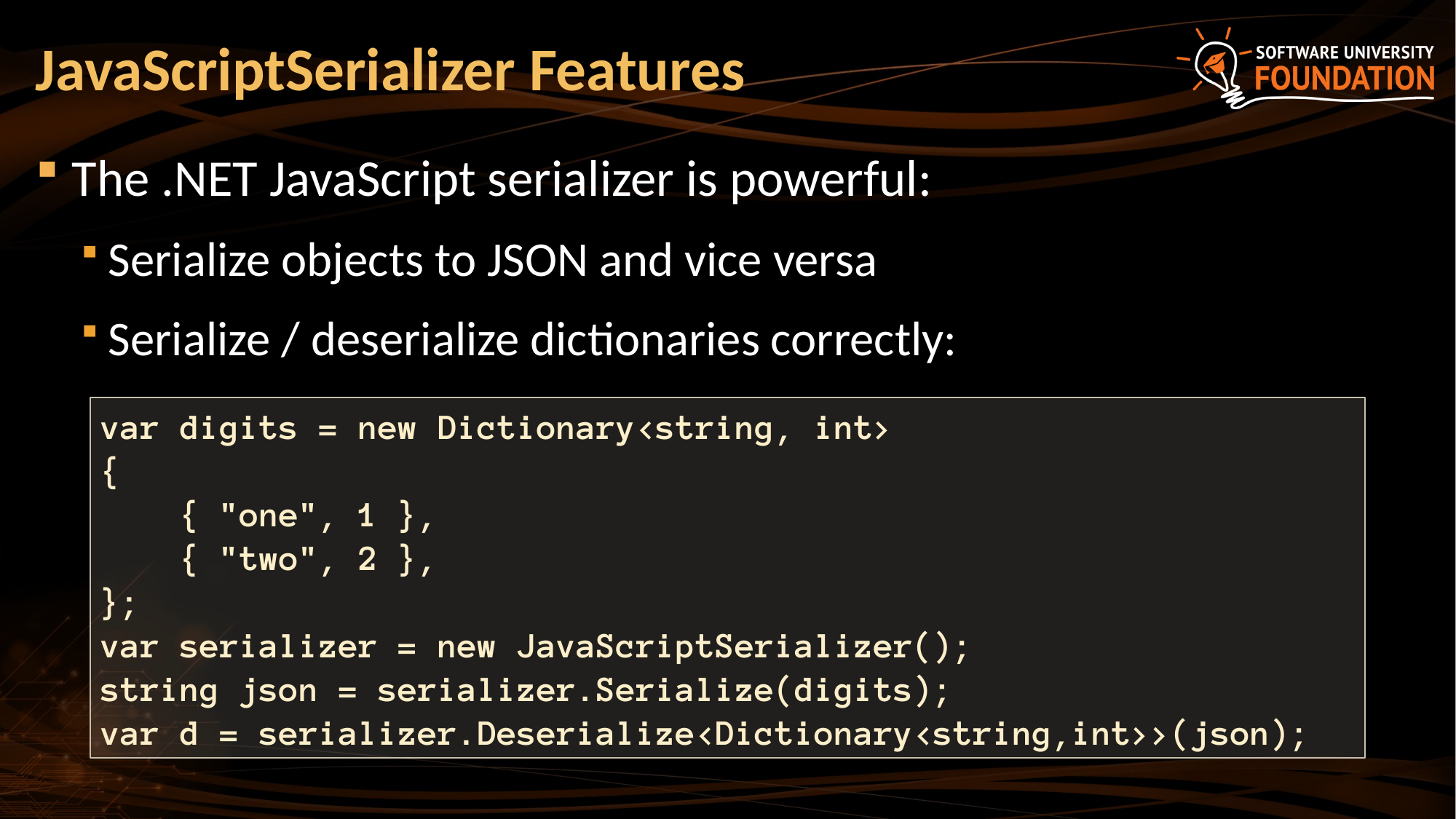

# JavaScriptSerializer Features
The .NET JavaScript serializer is powerful:
Serialize objects to JSON and vice versa
Serialize / deserialize dictionaries correctly:
var digits = new Dictionary<string, int>
{
    { "one", 1 },
    { "two", 2 },
};
var serializer = new JavaScriptSerializer();
string json = serializer.Serialize(digits);
var d = serializer.Deserialize<Dictionary<string,int>>(json);